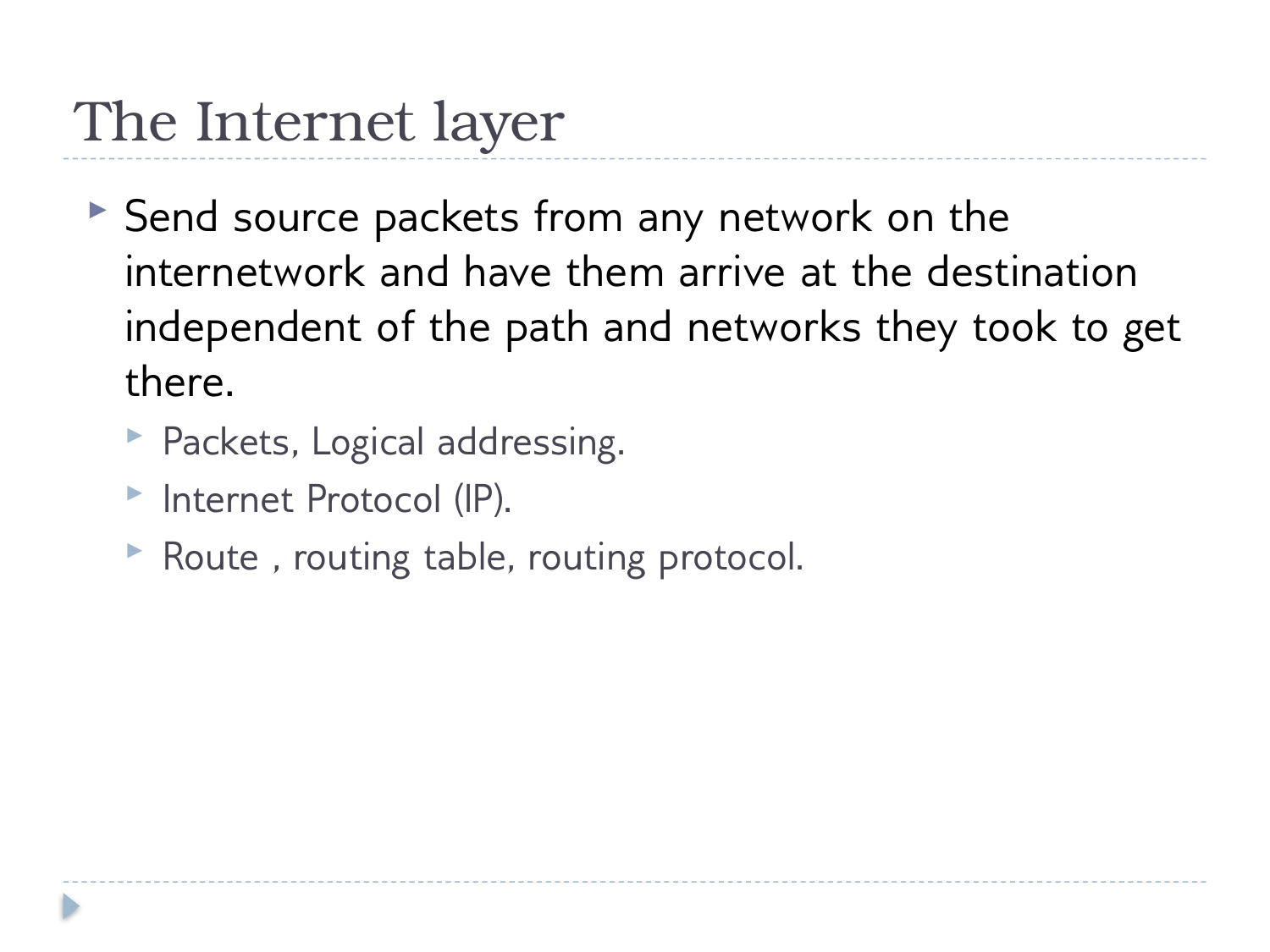

# The Internet layer
Send source packets from any network on the internetwork and have them arrive at the destination independent of the path and networks they took to get there.
Packets, Logical addressing.
Internet Protocol (IP).
Route , routing table, routing protocol.